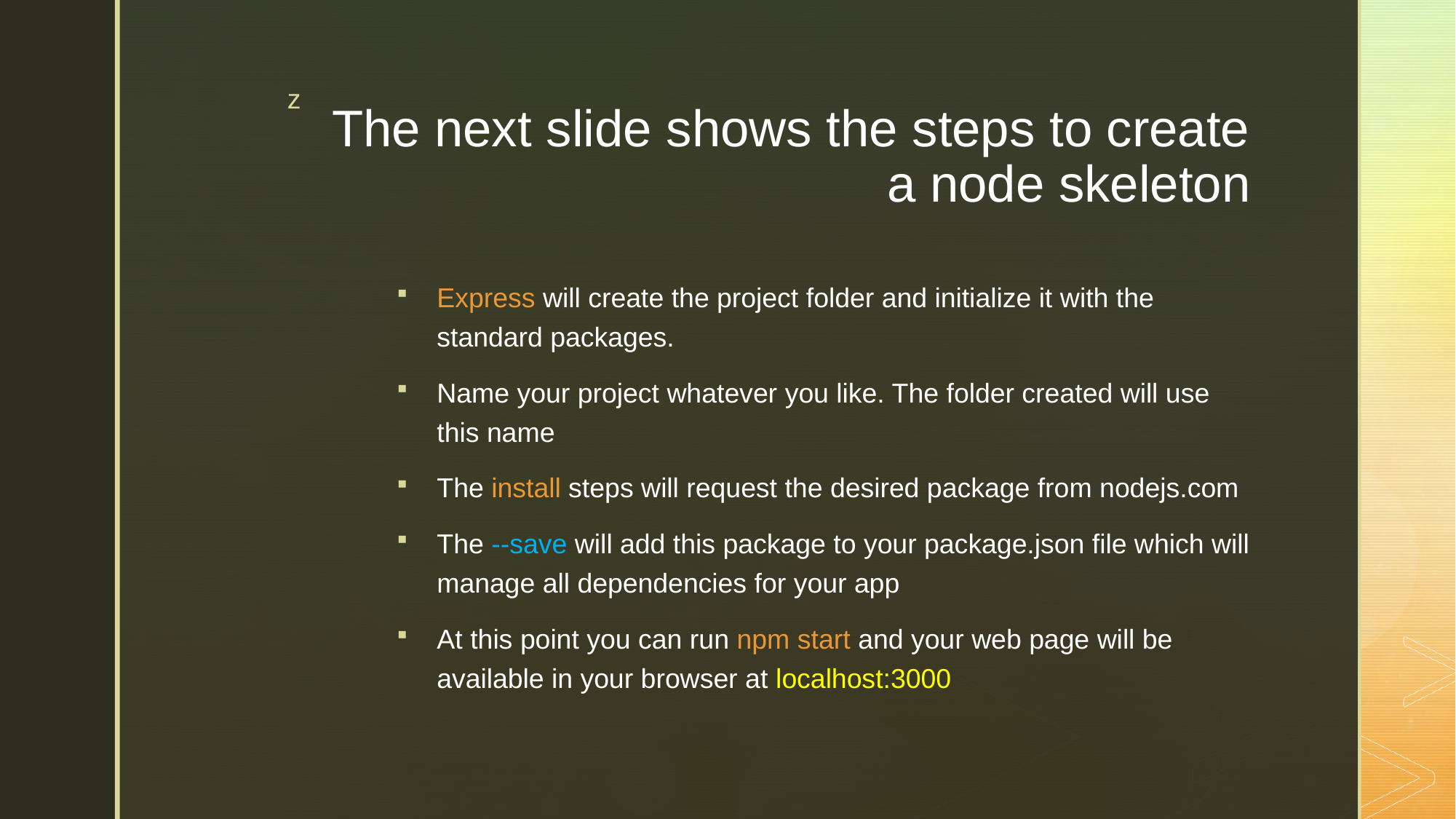

# The next slide shows the steps to create a node skeleton
Express will create the project folder and initialize it with the standard packages.
Name your project whatever you like. The folder created will use this name
The install steps will request the desired package from nodejs.com
The --save will add this package to your package.json file which will manage all dependencies for your app
At this point you can run npm start and your web page will be available in your browser at localhost:3000